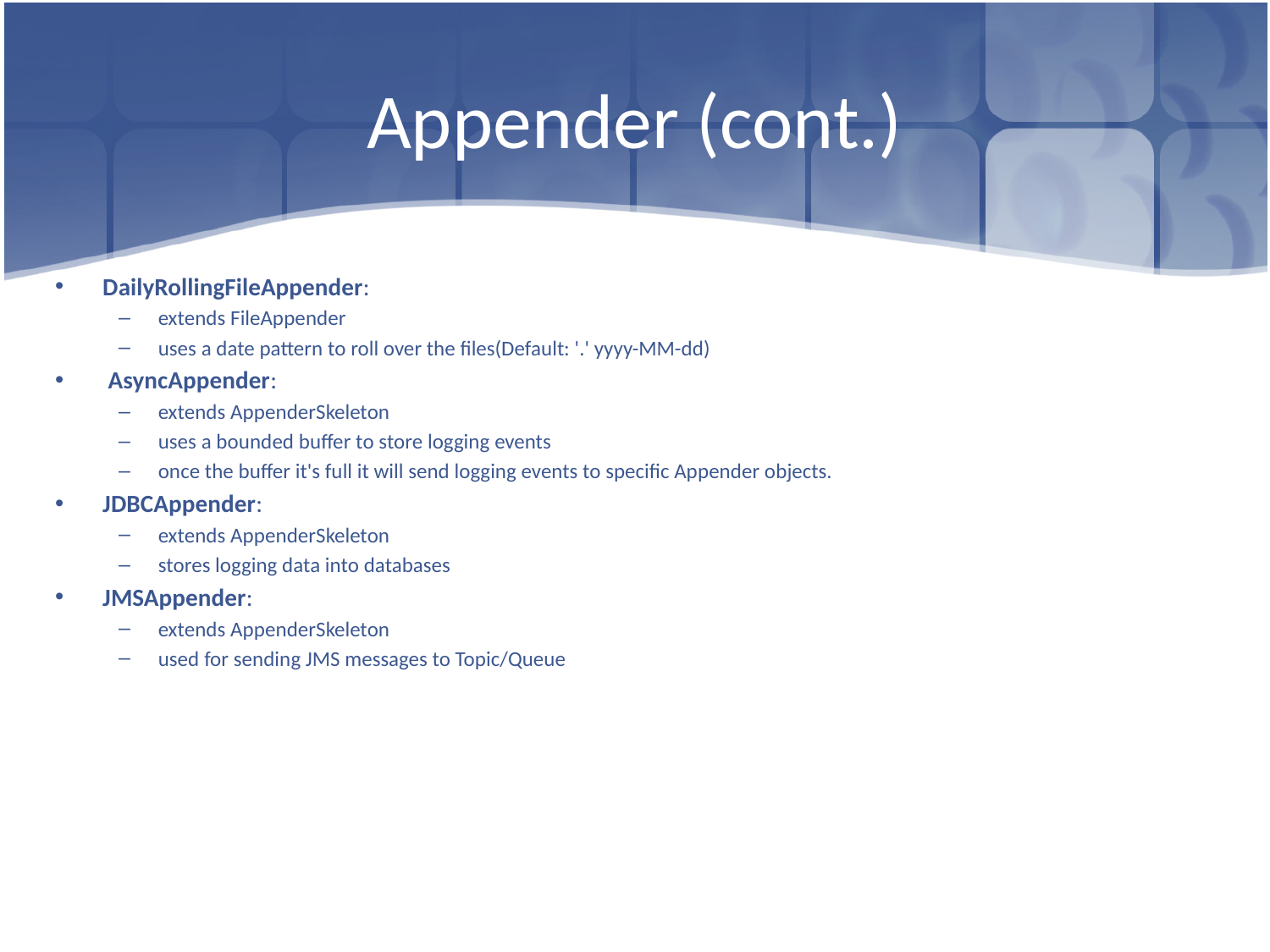

# Appender (cont.)
DailyRollingFileAppender:
extends FileAppender
uses a date pattern to roll over the files(Default: '.' yyyy-MM-dd)
 AsyncAppender:
extends AppenderSkeleton
uses a bounded buffer to store logging events
once the buffer it's full it will send logging events to specific Appender objects.
JDBCAppender:
extends AppenderSkeleton
stores logging data into databases
JMSAppender:
extends AppenderSkeleton
used for sending JMS messages to Topic/Queue